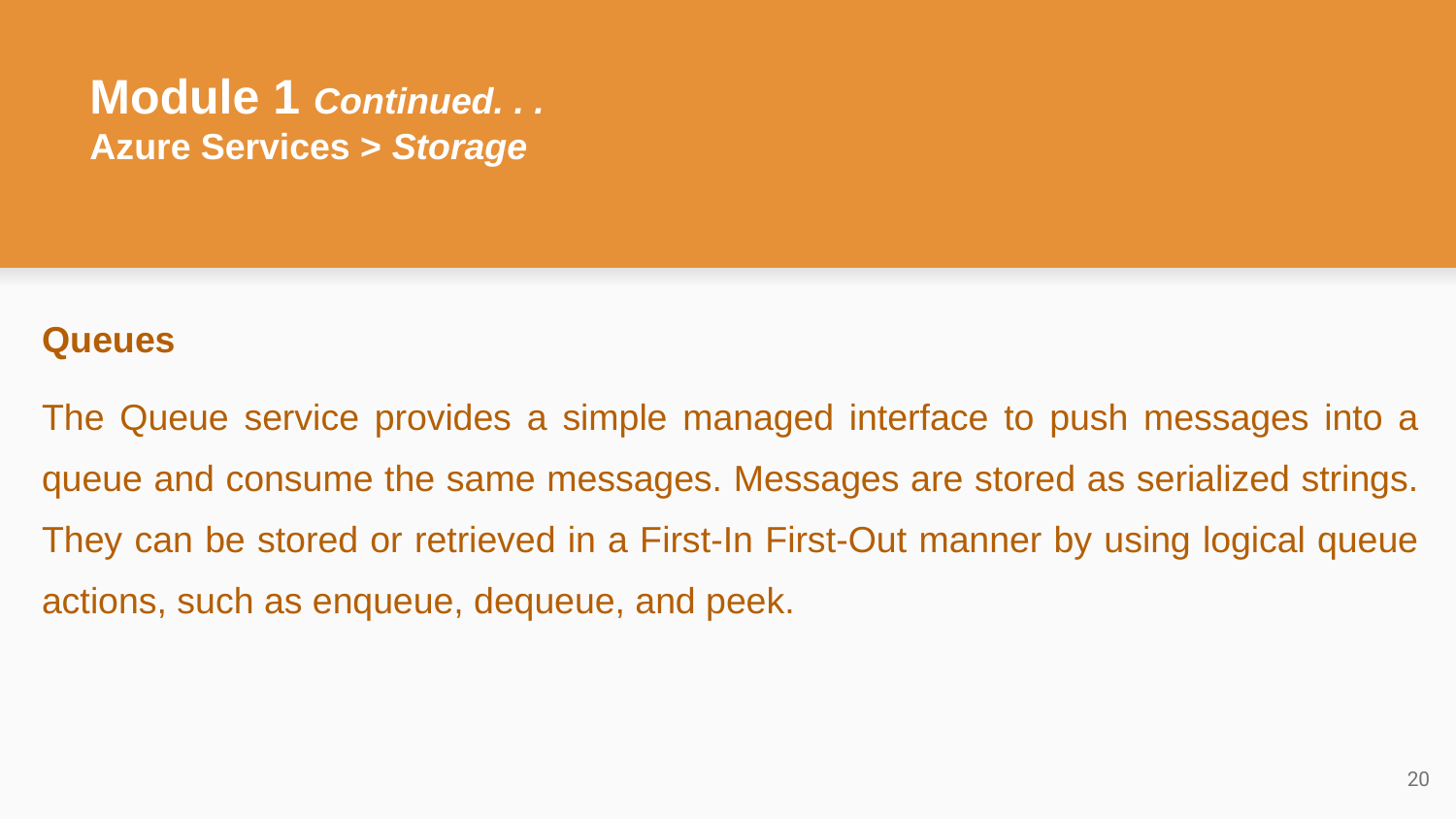

# Module 1 Continued. . .
Azure Services > Storage

Queues
The Queue service provides a simple managed interface to push messages into a queue and consume the same messages. Messages are stored as serialized strings. They can be stored or retrieved in a First-In First-Out manner by using logical queue actions, such as enqueue, dequeue, and peek.

20